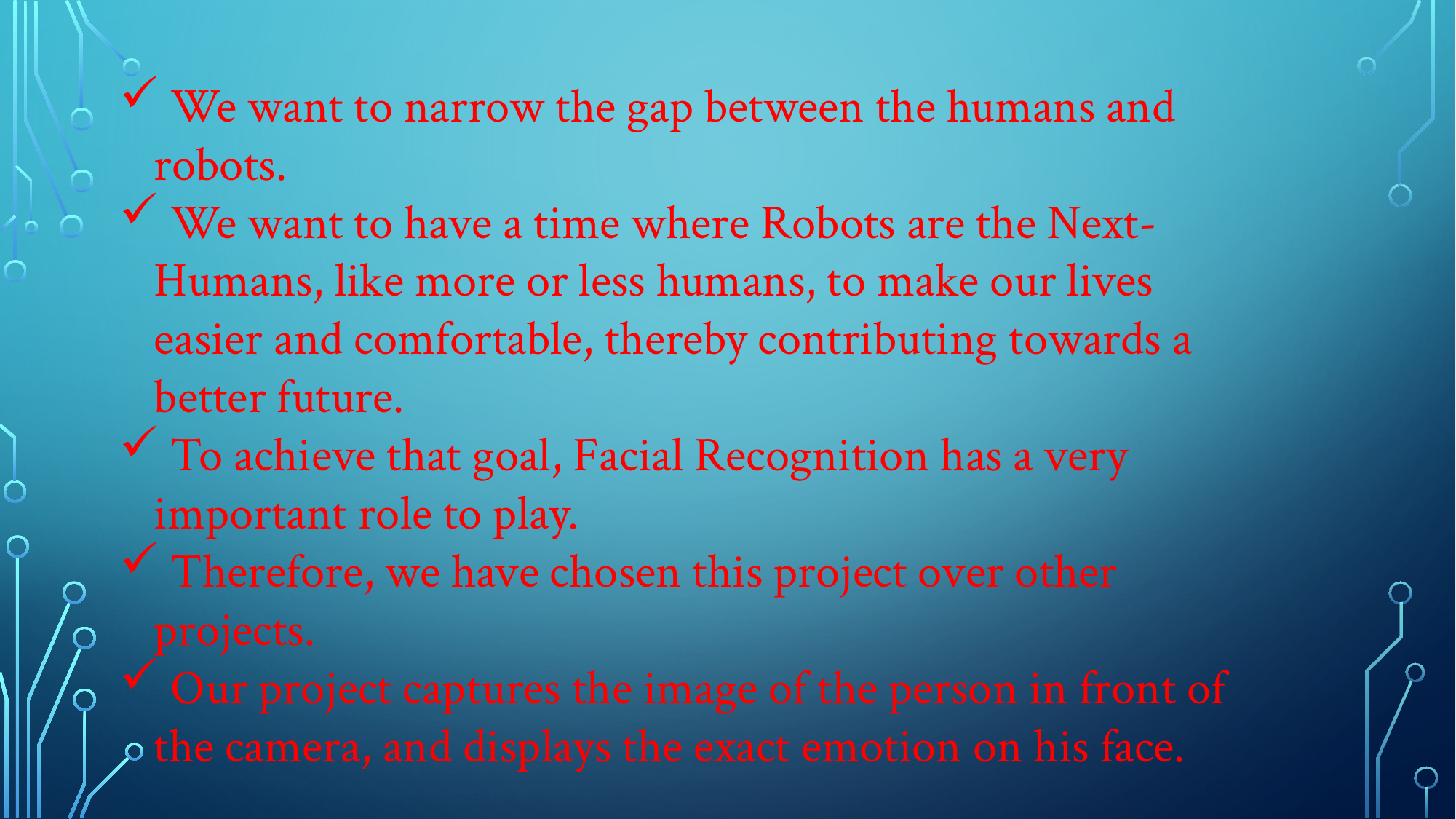

We want to narrow the gap between the humans and 	robots.
 We want to have a time where Robots are the Next-	Humans, like more or less humans, to make our lives 	easier and comfortable, thereby contributing towards a 	better future.
 To achieve that goal, Facial Recognition has a very 	important role to play.
 Therefore, we have chosen this project over other projects.
 Our project captures the image of the person in front of 	the camera, and displays the exact emotion on his face.